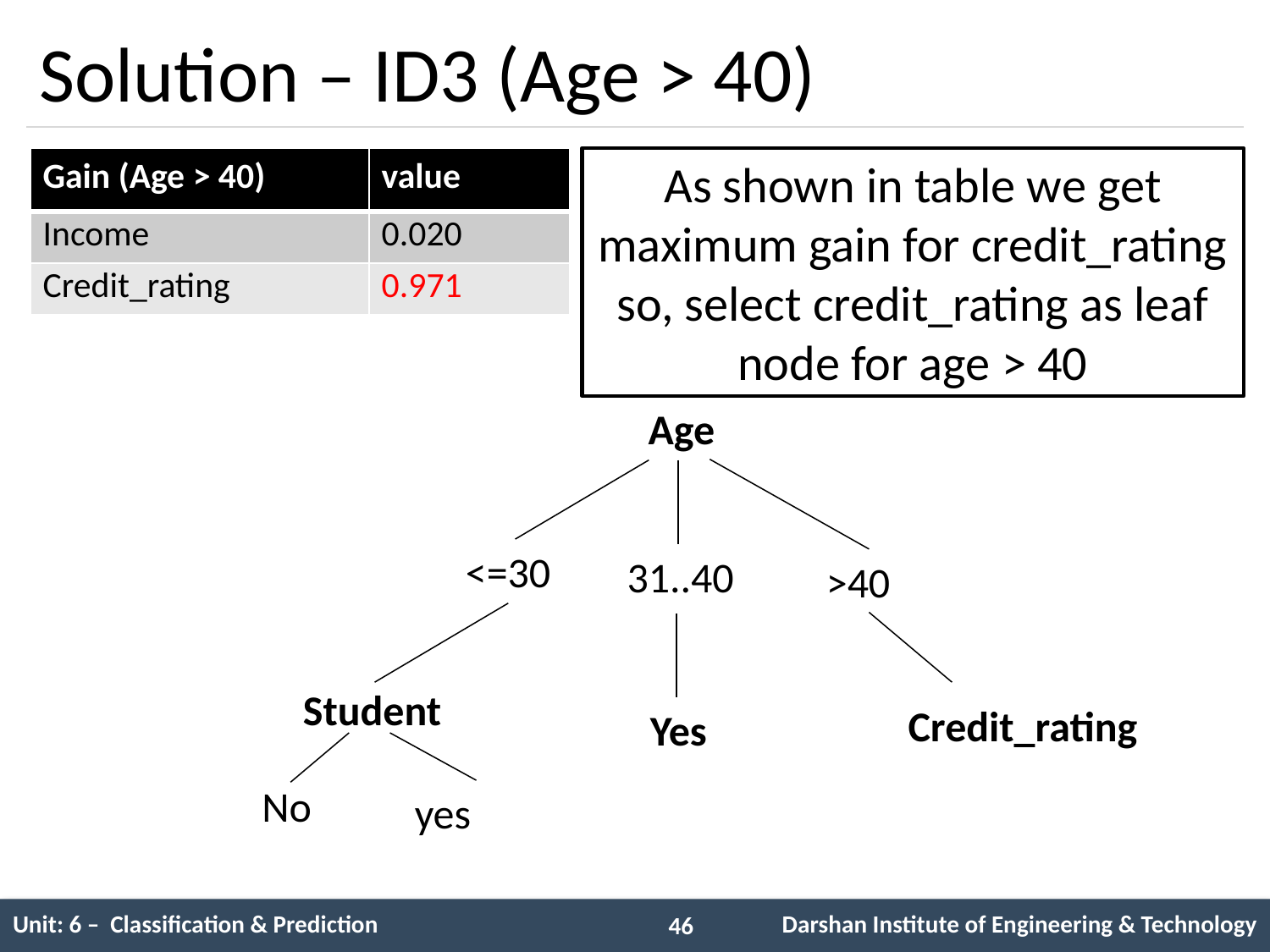

# Solution – ID3 (Age > 40)
| Gain (Age > 40) | value |
| --- | --- |
| Income | 0.020 |
| Credit\_rating | 0.971 |
As shown in table we get maximum gain for credit_rating so, select credit_rating as leaf node for age > 40
Age
<=30
31..40
>40
Student
Credit_rating
Yes
No
yes